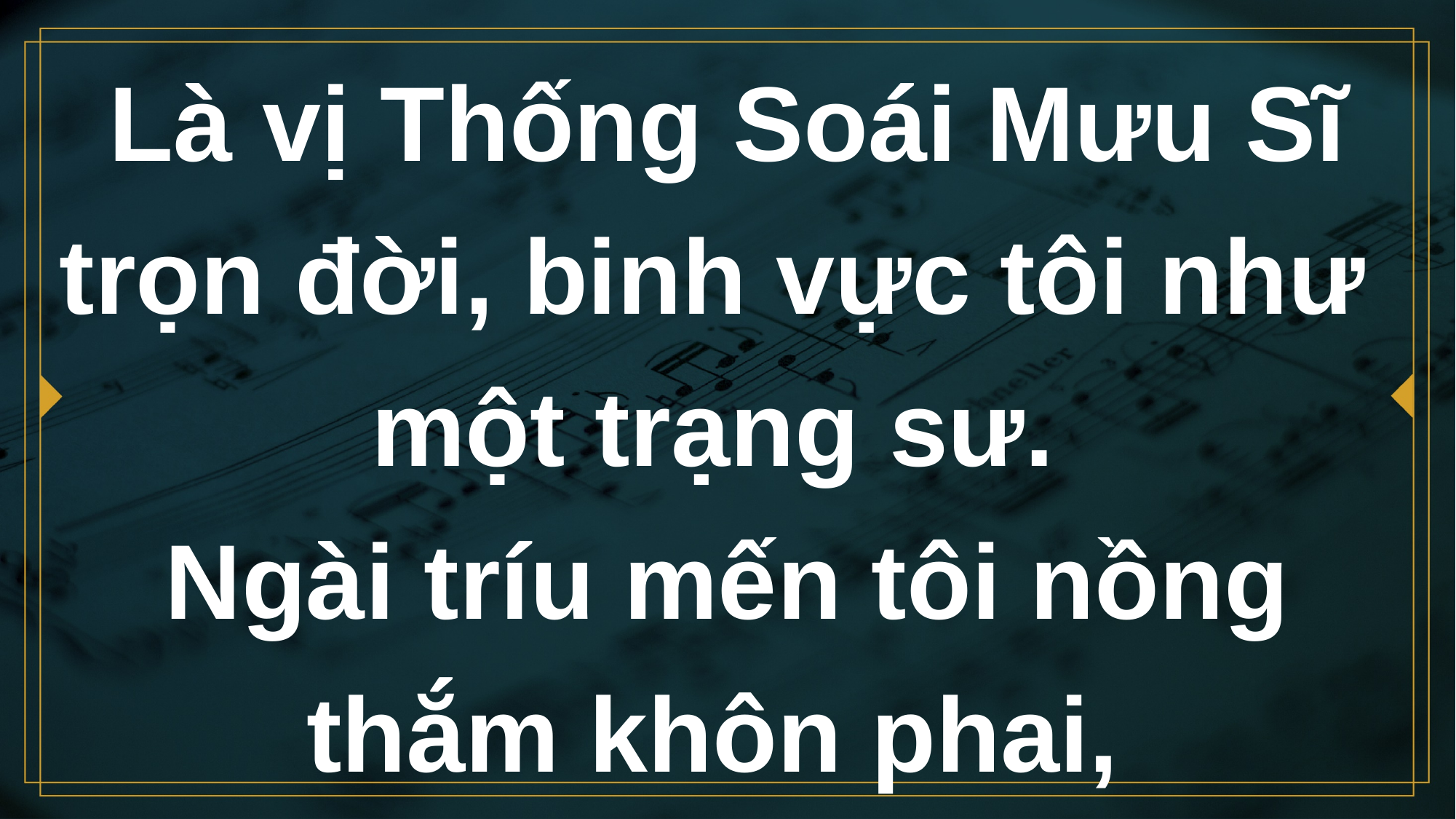

# Là vị Thống Soái Mưu Sĩ trọn đời, binh vực tôi như một trạng sư. Ngài tríu mến tôi nồng thắm khôn phai,